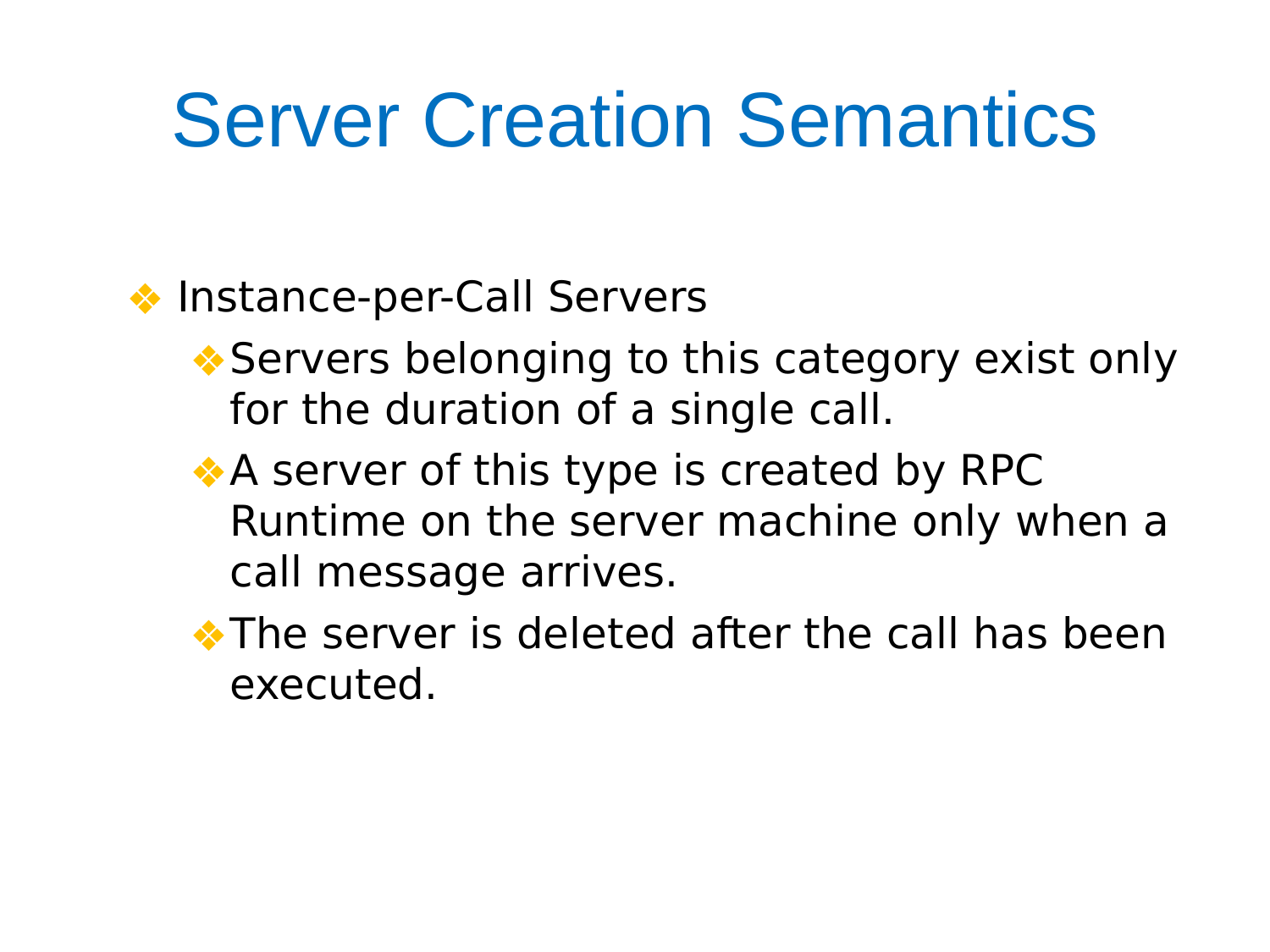

# Server Creation Semantics
Instance-per-Call Servers
Servers belonging to this category exist only  for the duration of a single call.
A server of this type is created by RPC  Runtime on the server machine only when a  call message arrives.
The server is deleted after the call has been  executed.